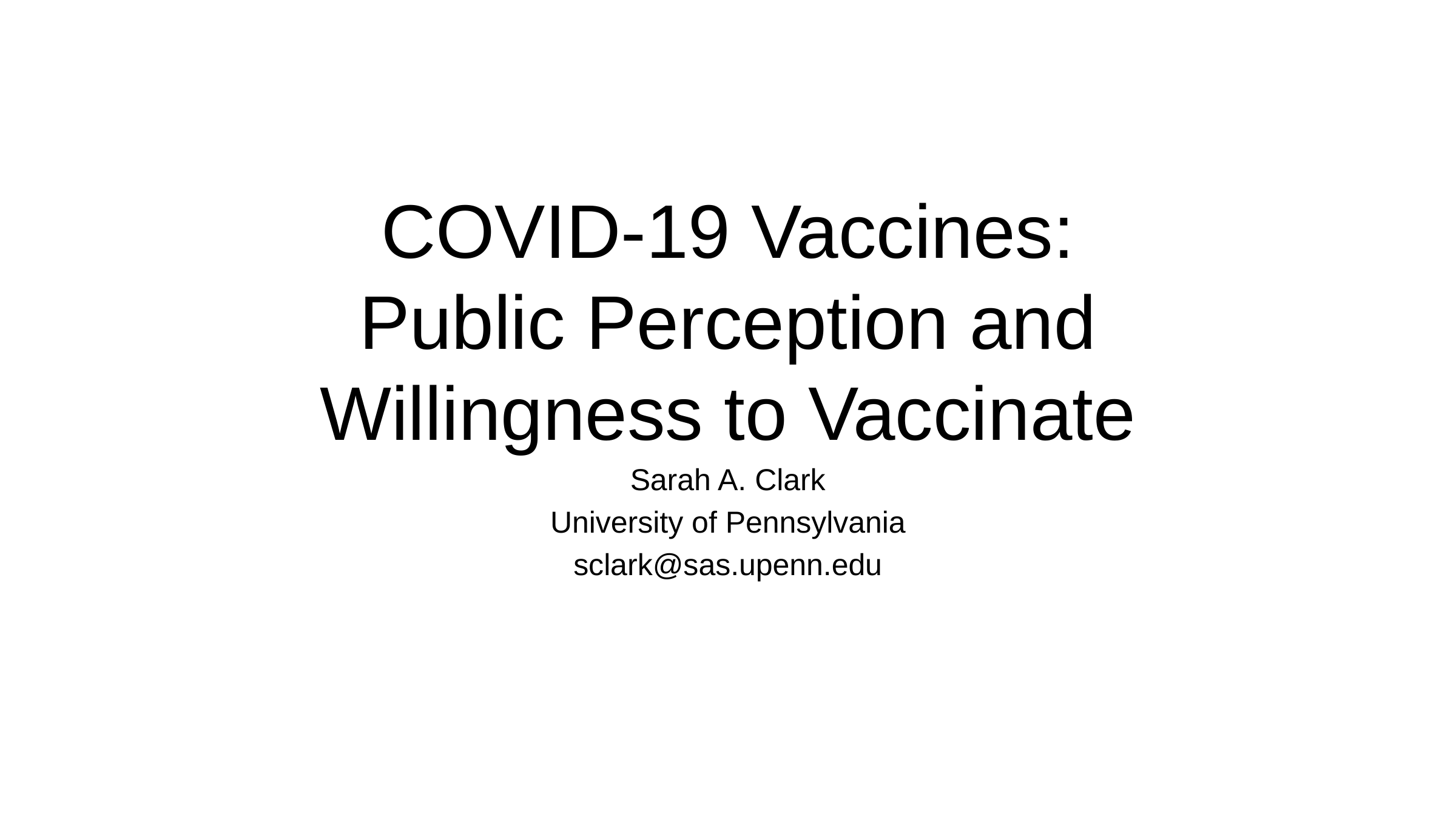

# COVID-19 Vaccines: Public Perception and Willingness to Vaccinate
Sarah A. Clark
University of Pennsylvania
sclark@sas.upenn.edu